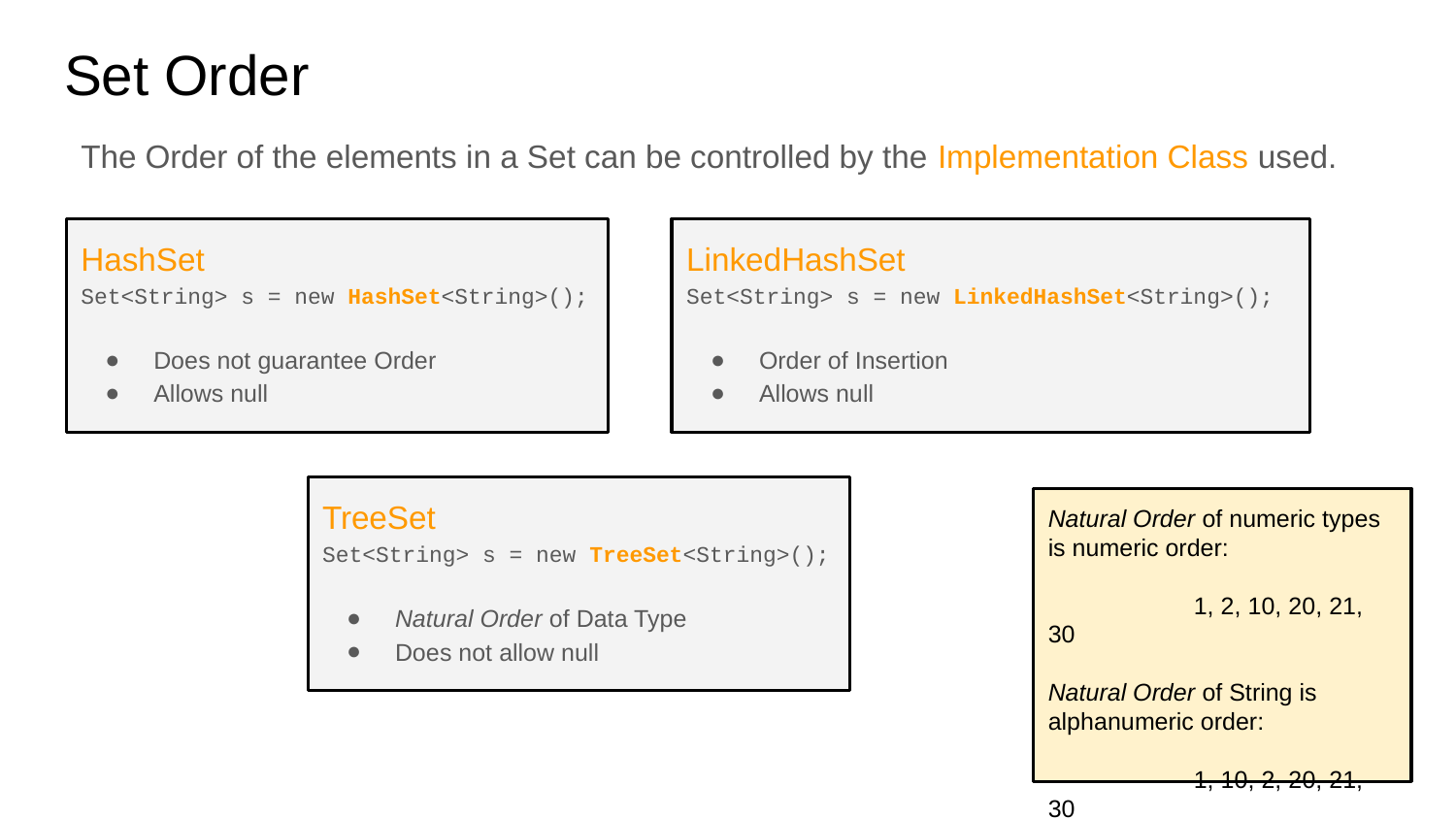

# Set Order
The Order of the elements in a Set can be controlled by the Implementation Class used.

HashSet
Set<String> s = new HashSet<String>();
Does not guarantee Order
Allows null
LinkedHashSet
Set<String> s = new LinkedHashSet<String>();
Order of Insertion
Allows null
TreeSet
Set<String> s = new TreeSet<String>();
Natural Order of Data Type
Does not allow null
Natural Order of numeric types is numeric order:

	1, 2, 10, 20, 21, 30

Natural Order of String is alphanumeric order:

	1, 10, 2, 20, 21, 30